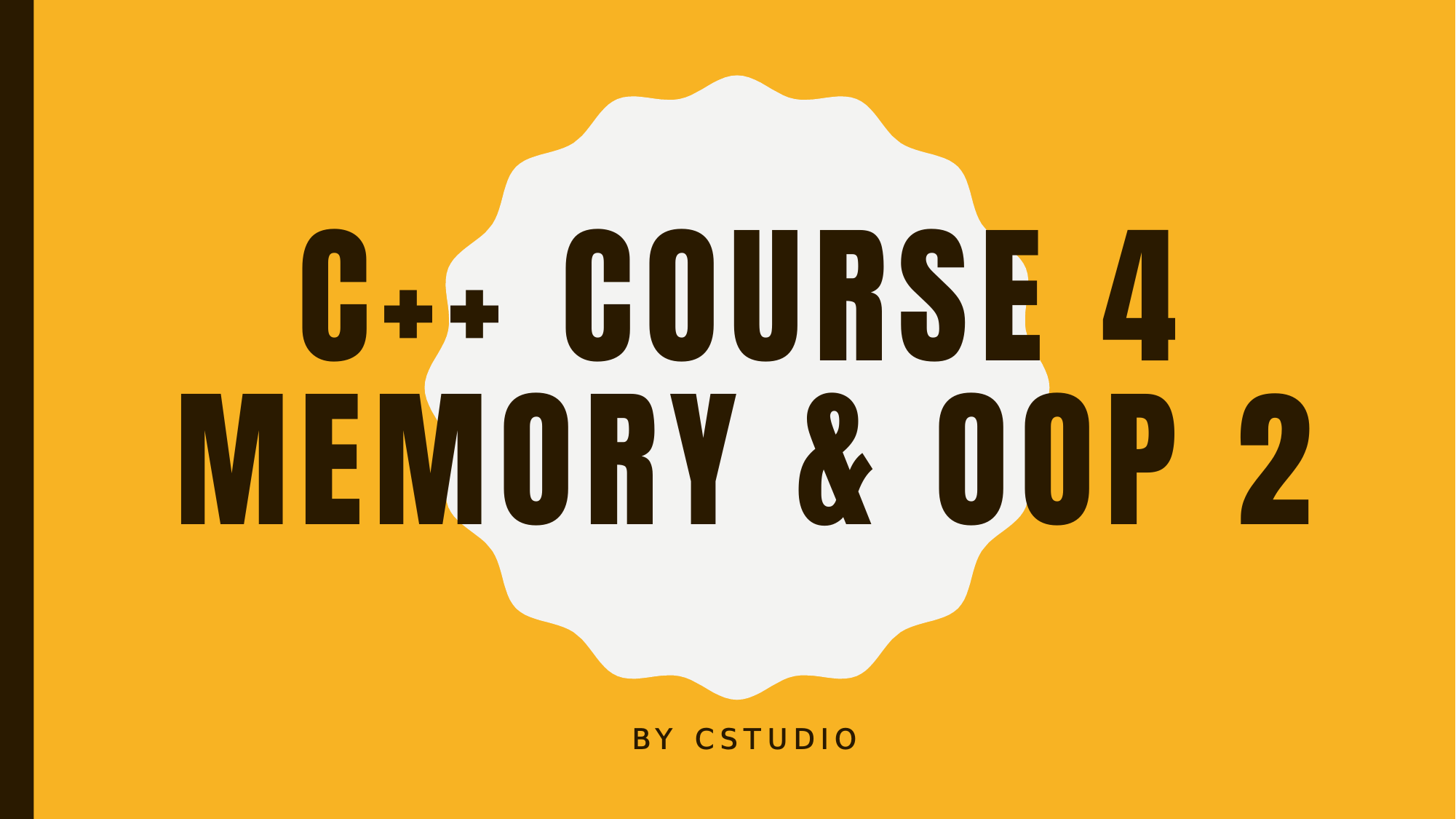

# C++ Course 4 Memory & OOP 2
By cstudio